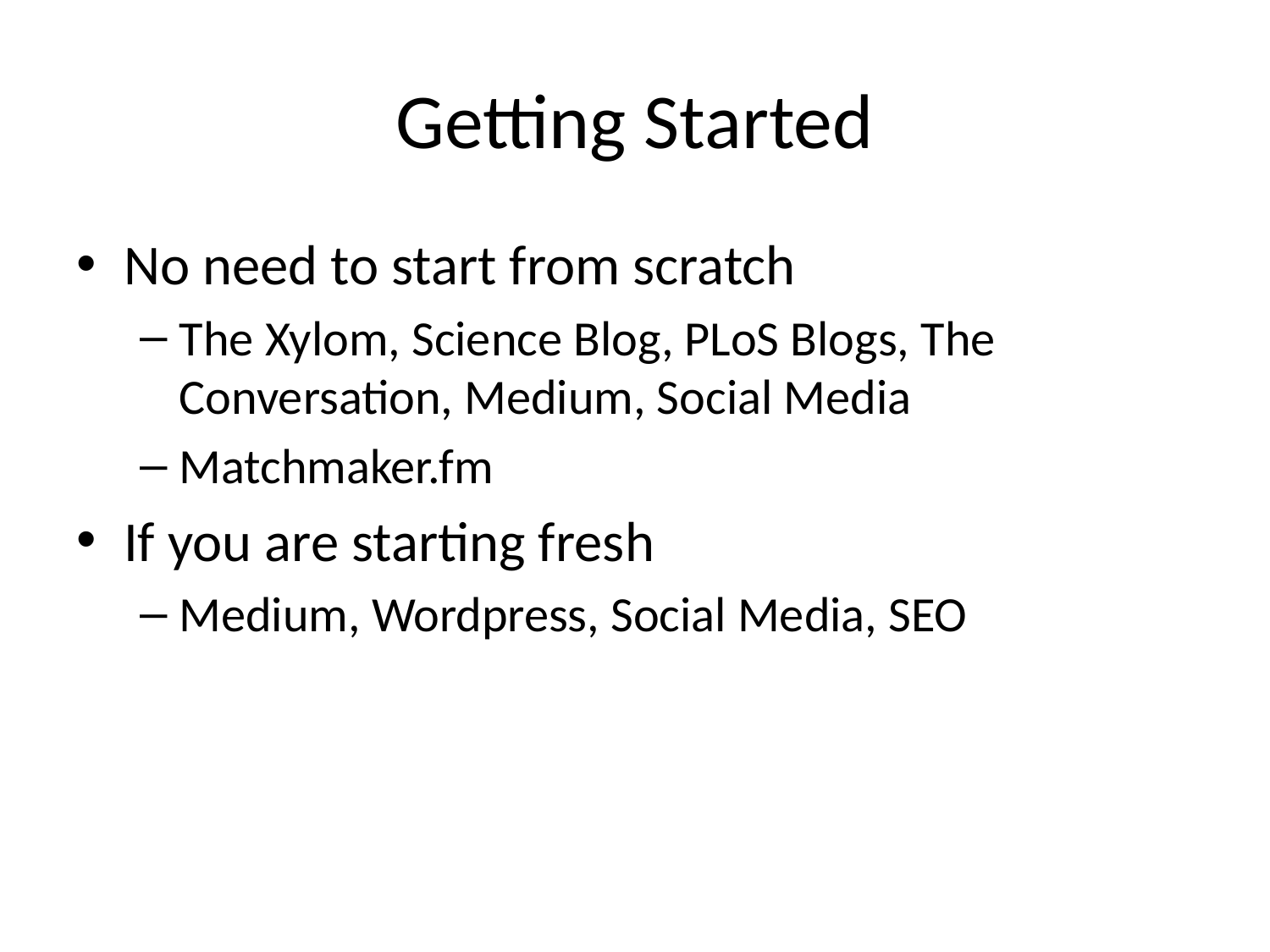

# Getting Started
No need to start from scratch
The Xylom, Science Blog, PLoS Blogs, The Conversation, Medium, Social Media
Matchmaker.fm
If you are starting fresh
Medium, Wordpress, Social Media, SEO